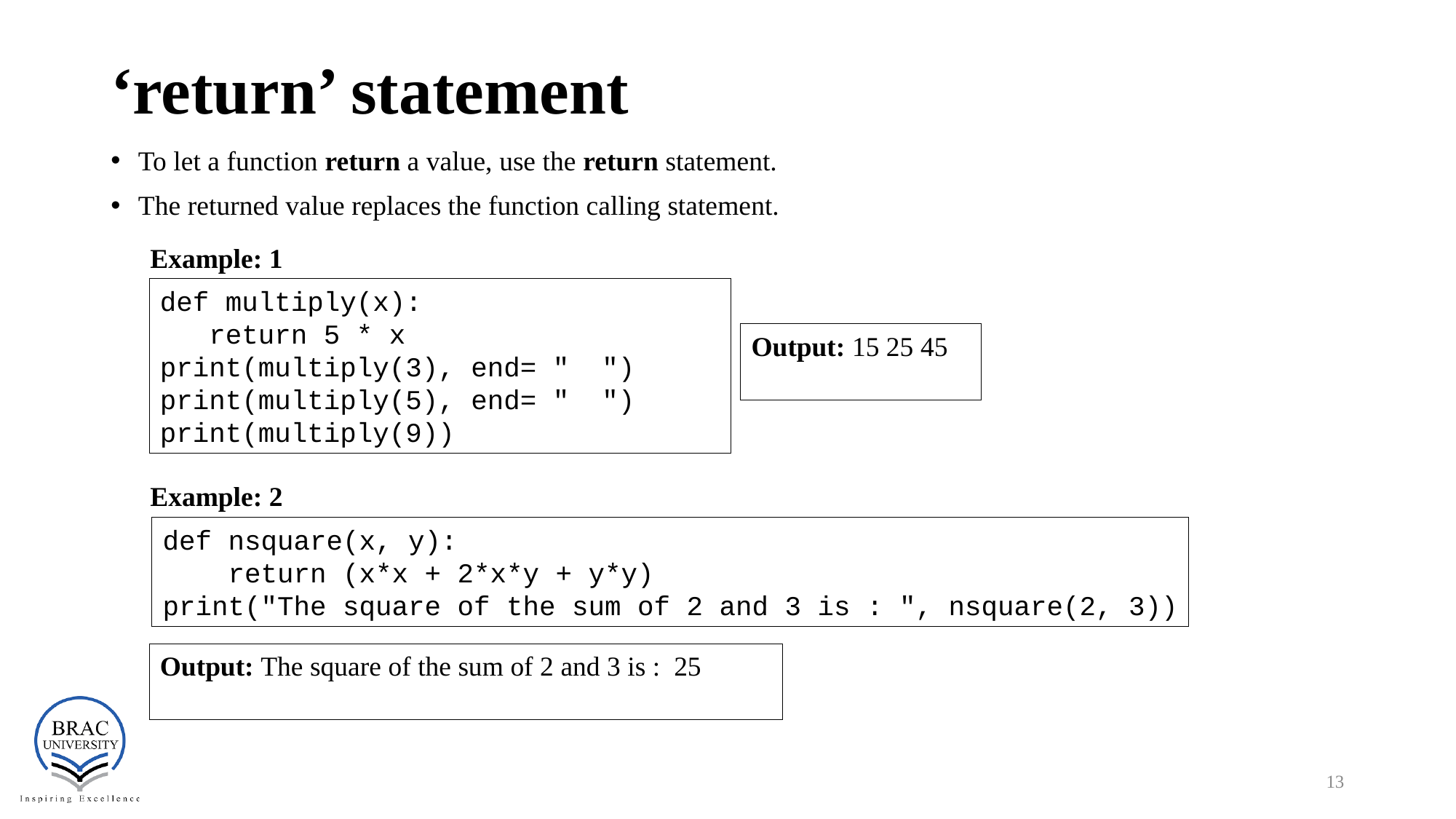

# ‘return’ statement
To let a function return a value, use the return statement.
The returned value replaces the function calling statement.

Example: 1
def multiply(x):
   return 5 * x
print(multiply(3), end= "  ")
print(multiply(5), end= "  ")
print(multiply(9))
Output: 15 25 45

Example: 2
def nsquare(x, y):
    return (x*x + 2*x*y + y*y)
print("The square of the sum of 2 and 3 is : ", nsquare(2, 3))
Output: The square of the sum of 2 and 3 is :  25

13